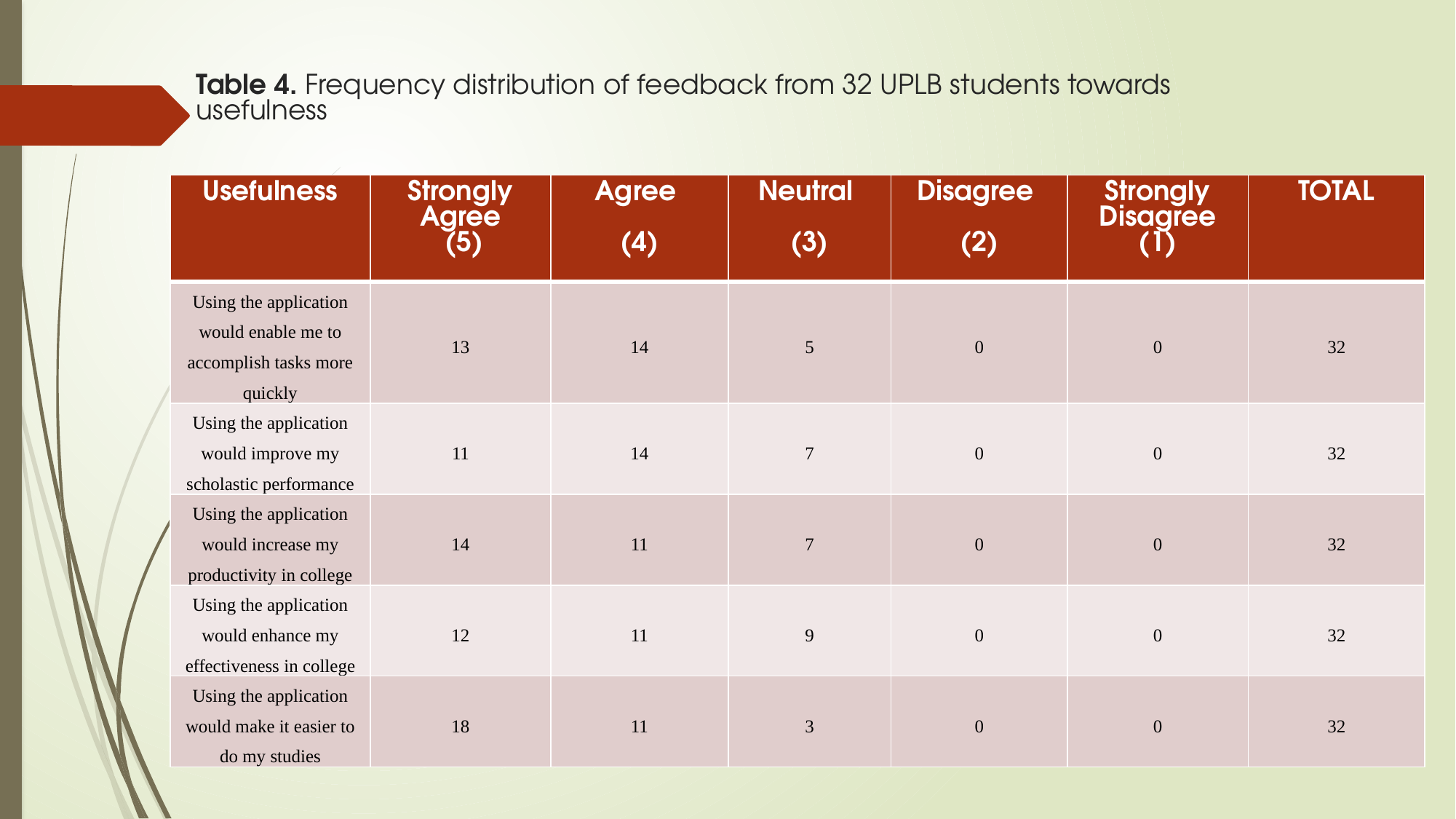

# Table 4. Frequency distribution of feedback from 32 UPLB students towards usefulness
| Usefulness | Strongly Agree (5) | Agree (4) | Neutral (3) | Disagree (2) | Strongly Disagree (1) | TOTAL |
| --- | --- | --- | --- | --- | --- | --- |
| Using the application would enable me to accomplish tasks more quickly | 13 | 14 | 5 | 0 | 0 | 32 |
| Using the application would improve my scholastic performance | 11 | 14 | 7 | 0 | 0 | 32 |
| Using the application would increase my productivity in college | 14 | 11 | 7 | 0 | 0 | 32 |
| Using the application would enhance my effectiveness in college | 12 | 11 | 9 | 0 | 0 | 32 |
| Using the application would make it easier to do my studies | 18 | 11 | 3 | 0 | 0 | 32 |